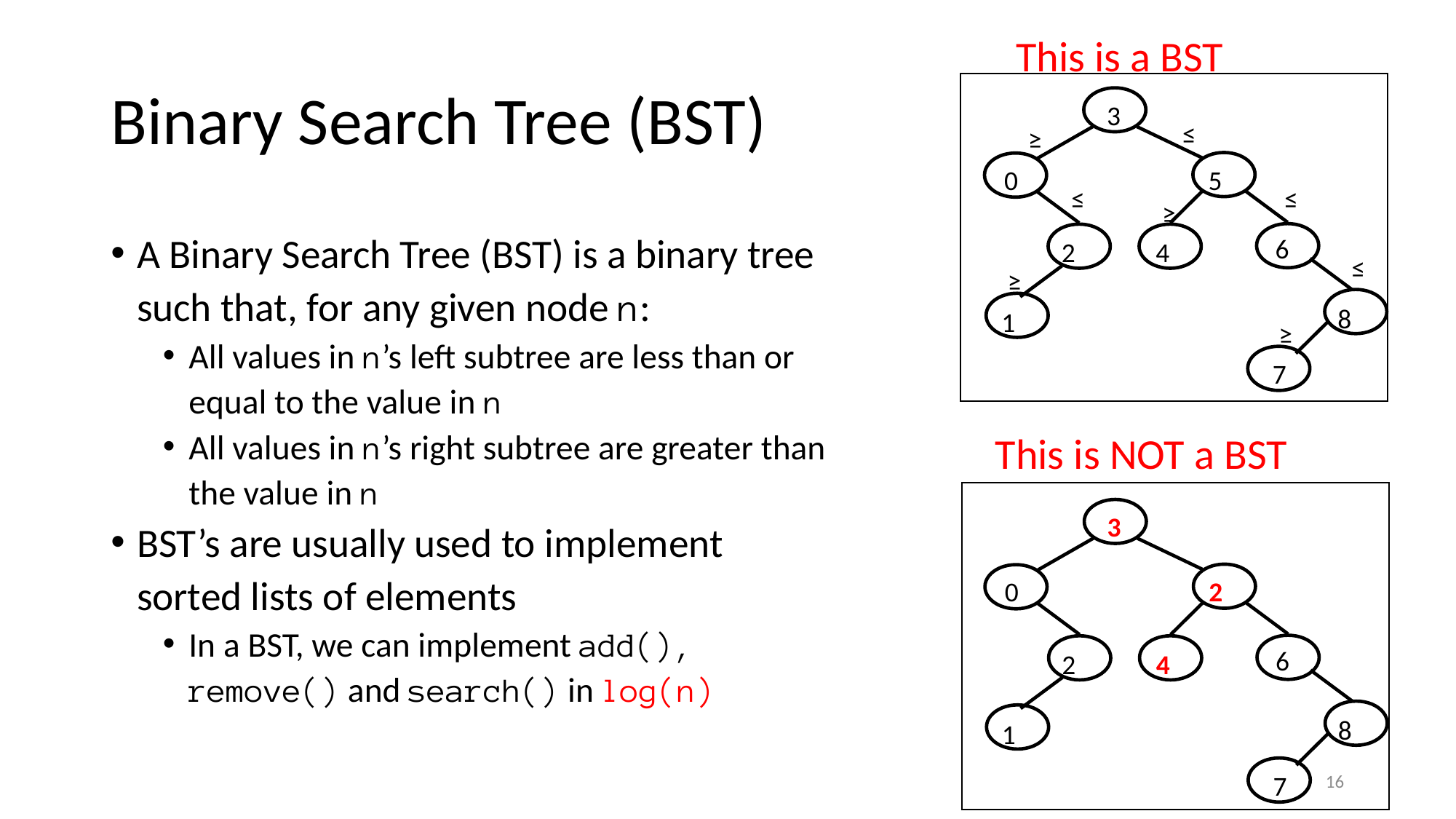

This is a BST
# Binary Search Tree (BST)

3
≤
≥

0
5
≤
≤
≥

6
2
4
≤
≥

8
1
≥

7
A Binary Search Tree (BST) is a binary tree such that, for any given node n:
All values in n’s left subtree are less than or equal to the value in n
All values in n’s right subtree are greater than the value in n
BST’s are usually used to implement sorted lists of elements
In a BST, we can implement add(), remove() and search() in log(n)
This is NOT a BST

3

0
2

6
2
4

8
1

7
16